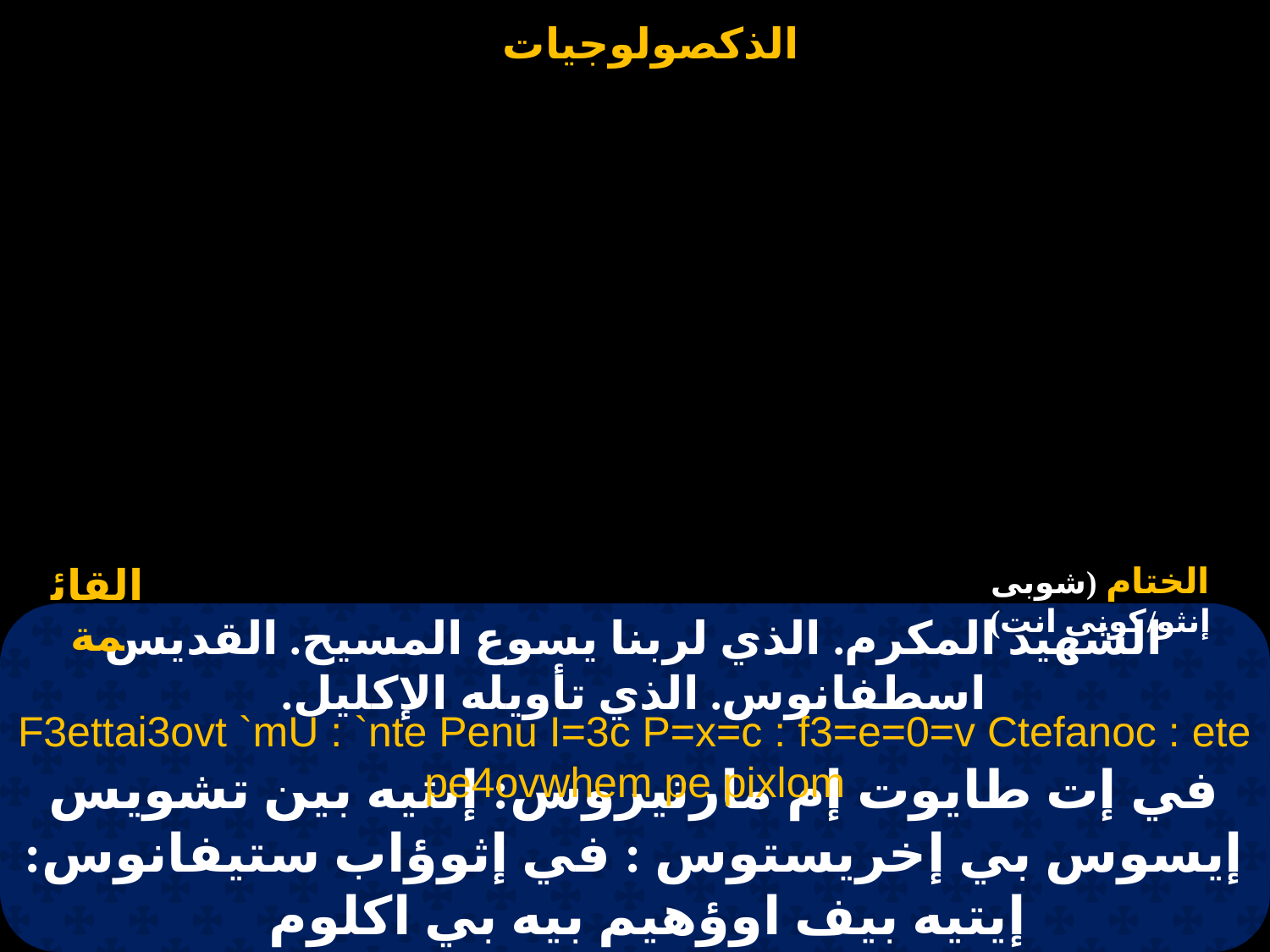

القائمة
الختام (شوبى إنثو/كونى انت)
# الشهيد المكرم. الذي لربنا يسوع المسيح. القديس اسطفانوس. الذي تأويله الإكليل.
F3ettai3ovt `mU : `nte Penu I=3c P=x=c : f3=e=0=v Ctefanoc : ete pe4ovwhem pe pixlom
في إت طايوت إم مارتيروس: إنتيه بين تشويس إيسوس بي إخريستوس : في إثوؤاب ستيفانوس: إيتيه بيف اوؤهيم بيه بي اكلوم